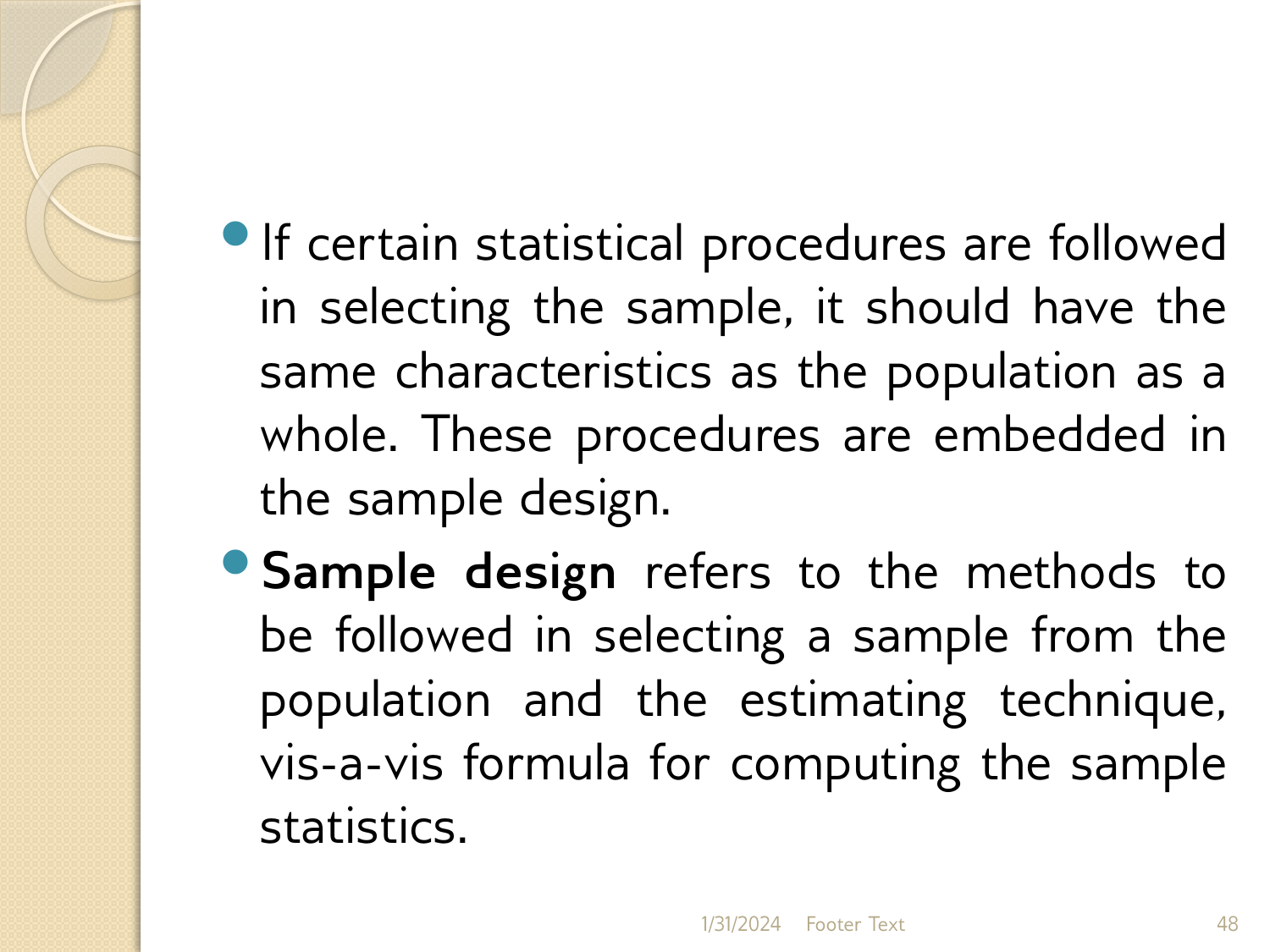

#
If certain statistical procedures are followed in selecting the sample, it should have the same characteristics as the population as a whole. These procedures are embedded in the sample design.
Sample design refers to the methods to be followed in selecting a sample from the population and the estimating technique, vis-a-vis formula for computing the sample statistics.
1/31/2024
Footer Text
48